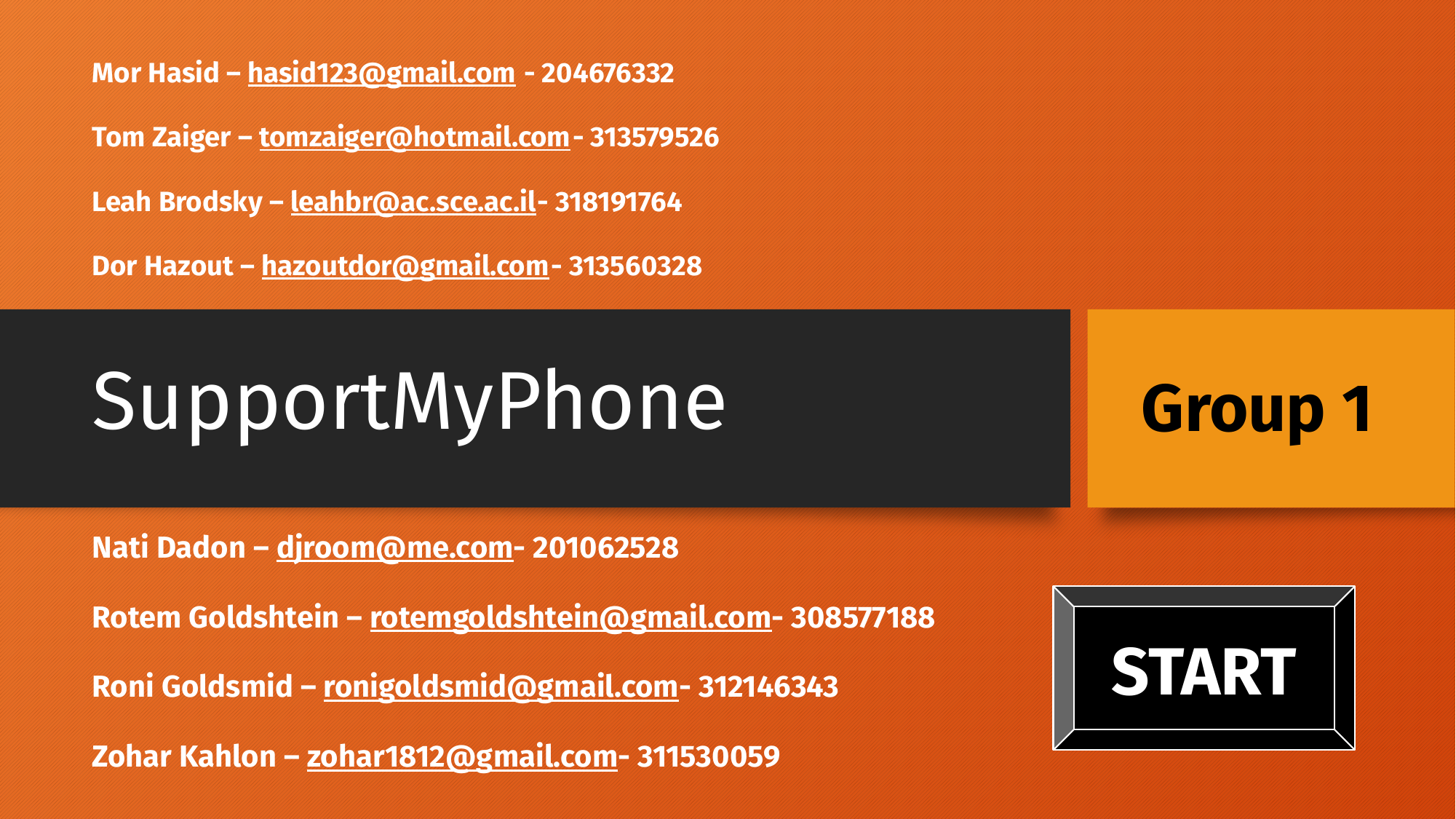

Mor Hasid – hasid123@gmail.com - 204676332
Tom Zaiger – tomzaiger@hotmail.com- 313579526
Leah Brodsky – leahbr@ac.sce.ac.il- 318191764
Dor Hazout – hazoutdor@gmail.com- 313560328
# SupportMyPhone
Group 1
Nati Dadon – djroom@me.com- 201062528
Rotem Goldshtein – rotemgoldshtein@gmail.com- 308577188
Roni Goldsmid – ronigoldsmid@gmail.com- 312146343
Zohar Kahlon – zohar1812@gmail.com- 311530059

START